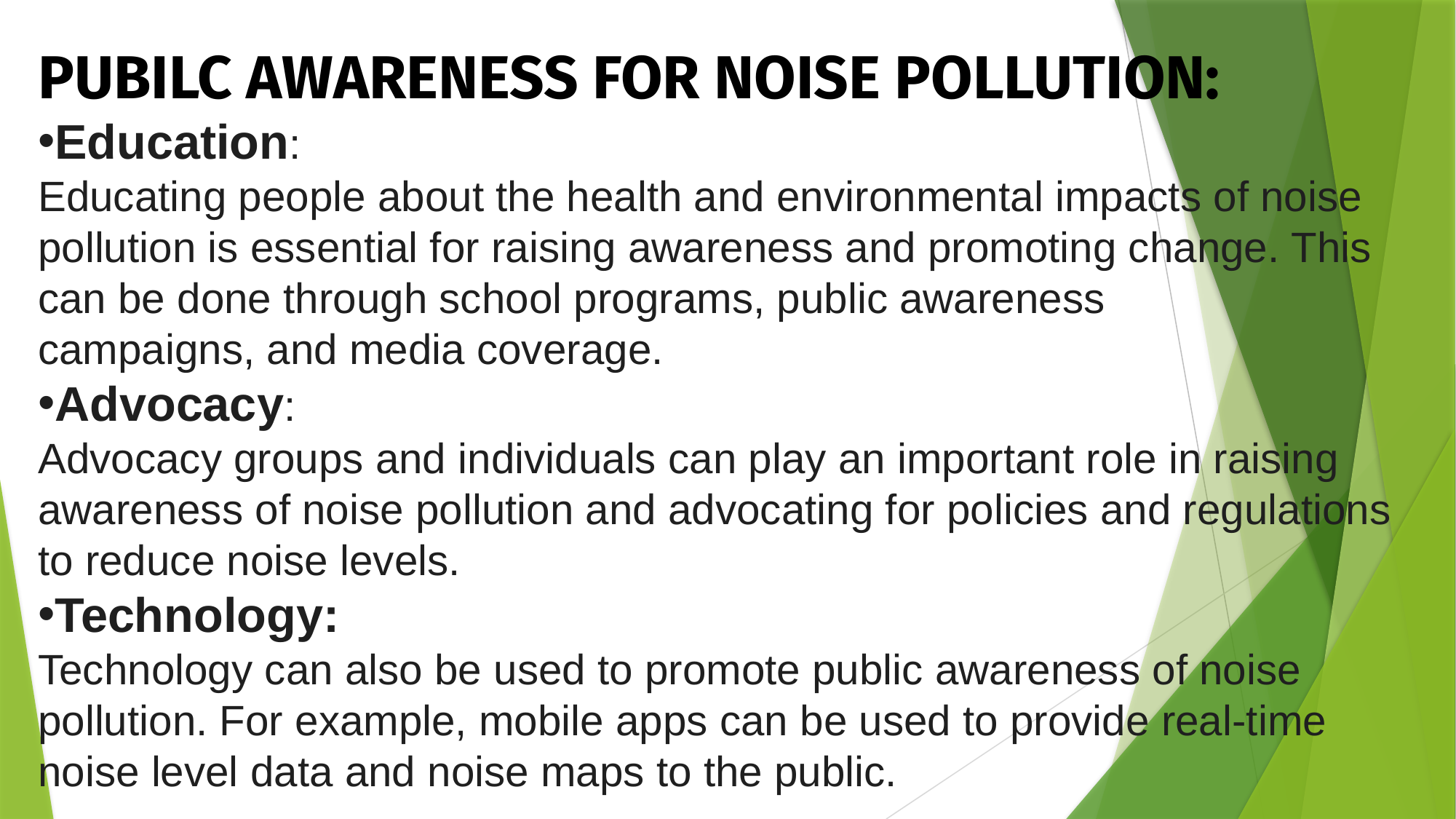

PUBILC AWARENESS FOR NOISE POLLUTION:
Education:
Educating people about the health and environmental impacts of noise pollution is essential for raising awareness and promoting change. This can be done through school programs, public awareness campaigns, and media coverage.
Advocacy:
Advocacy groups and individuals can play an important role in raising awareness of noise pollution and advocating for policies and regulations to reduce noise levels.
Technology:
Technology can also be used to promote public awareness of noise pollution. For example, mobile apps can be used to provide real-time noise level data and noise maps to the public.